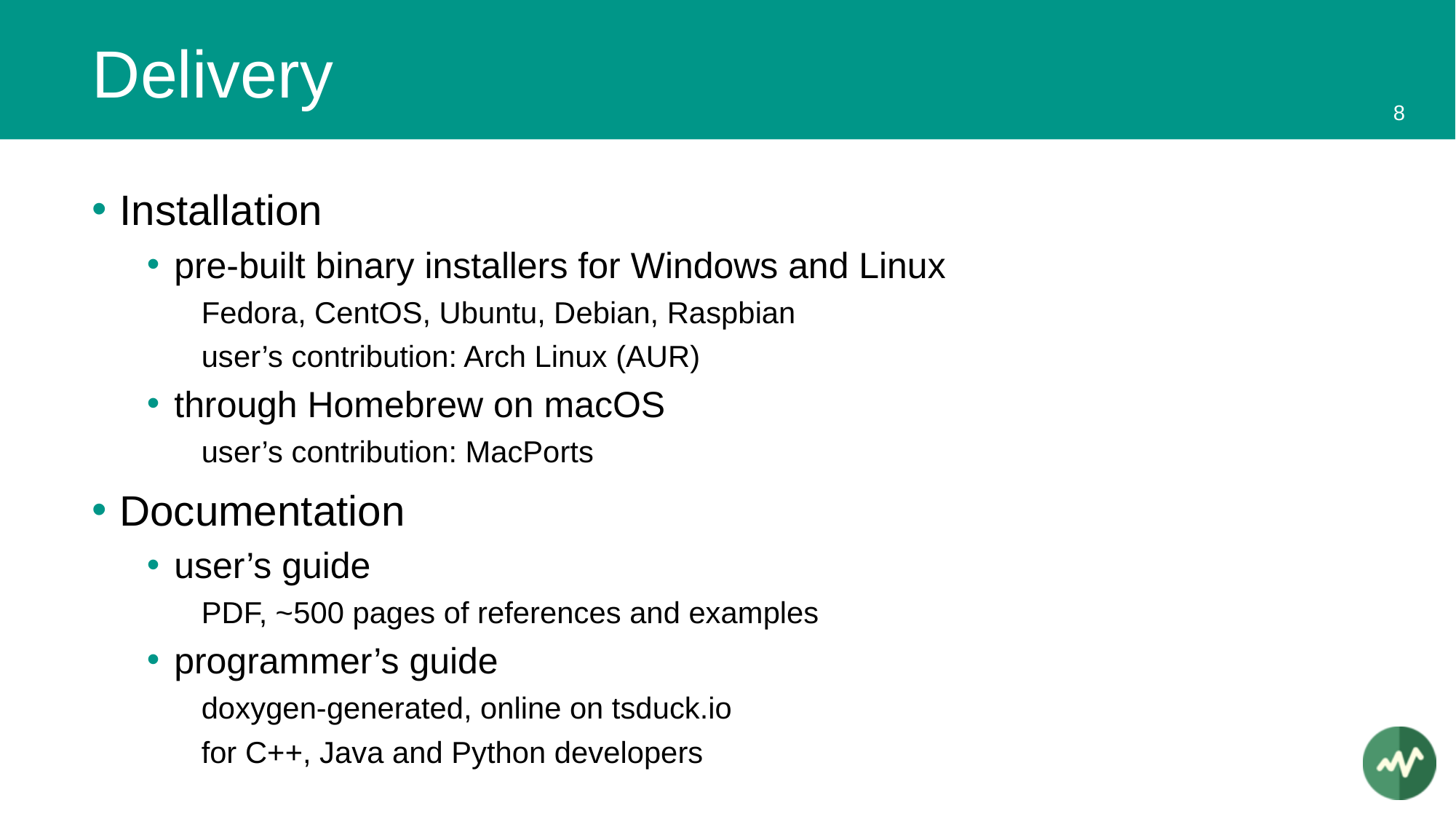

# Delivery
Installation
pre-built binary installers for Windows and Linux
Fedora, CentOS, Ubuntu, Debian, Raspbian
user’s contribution: Arch Linux (AUR)
through Homebrew on macOS
user’s contribution: MacPorts
Documentation
user’s guide
PDF, ~500 pages of references and examples
programmer’s guide
doxygen-generated, online on tsduck.io
for C++, Java and Python developers